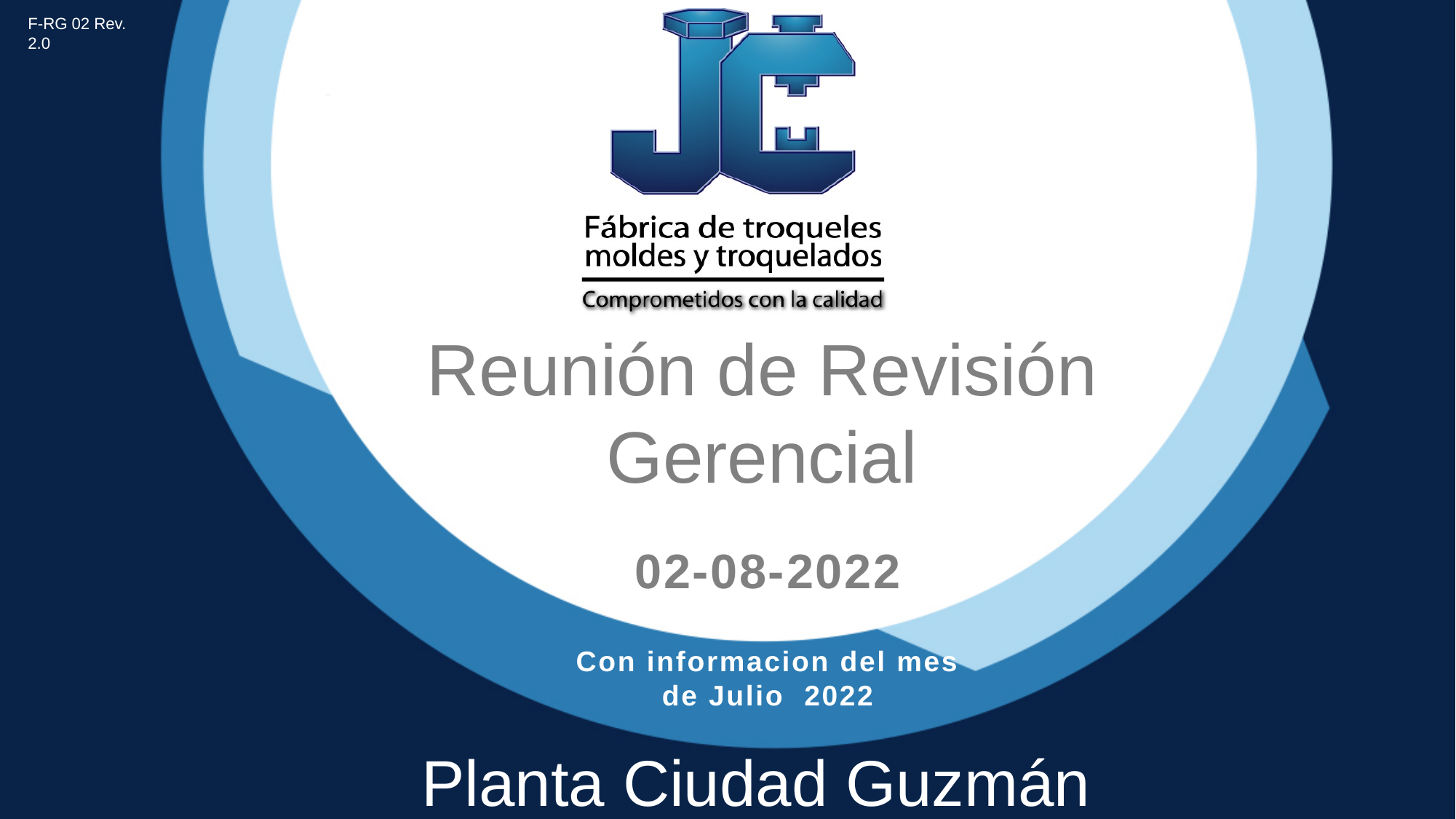

F-RG 02 Rev. 2.0
Reunión de Revisión Gerencial
02-08-2022

Con informacion del mes de Julio  2022

Planta Ciudad Guzmán